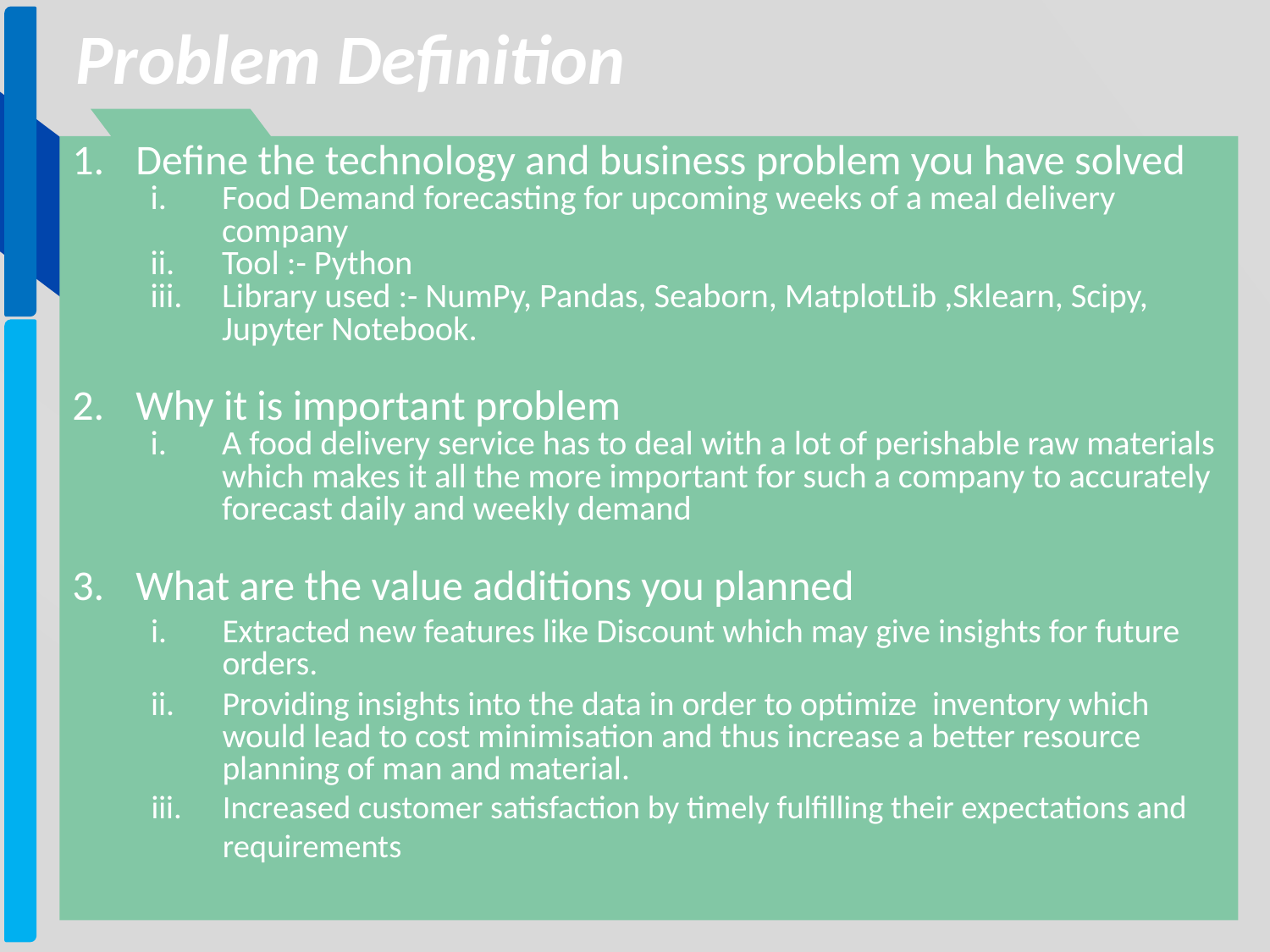

Problem Definition

Define the technology and business problem you have solved
Food Demand forecasting for upcoming weeks of a meal delivery company
Tool :- Python
Library used :- NumPy, Pandas, Seaborn, MatplotLib ,Sklearn, Scipy, Jupyter Notebook.

Why it is important problem
A food delivery service has to deal with a lot of perishable raw materials which makes it all the more important for such a company to accurately forecast daily and weekly demand

What are the value additions you planned
Extracted new features like Discount which may give insights for future orders.
Providing insights into the data in order to optimize  inventory which would lead to cost minimisation and thus increase a better resource planning of man and material.
Increased customer satisfaction by timely fulfilling their expectations and requirements